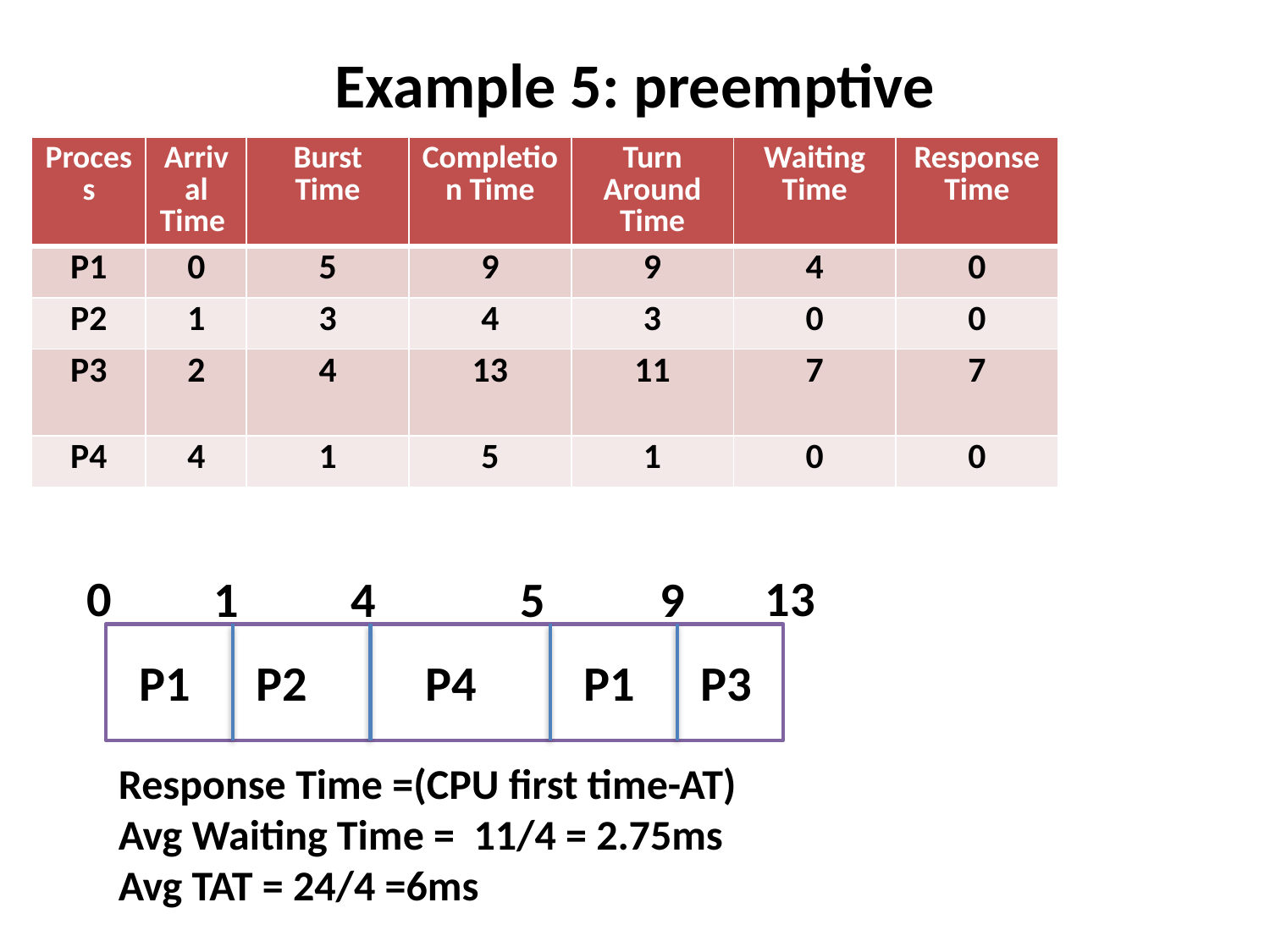

# Example 5: preemptive
| Process | Arrival Time | Burst Time | Completion Time | Turn Around Time | Waiting Time | Response Time |
| --- | --- | --- | --- | --- | --- | --- |
| P1 | 0 | 5 | 9 | 9 | 4 | 0 |
| P2 | 1 | 3 | 4 | 3 | 0 | 0 |
| P3 | 2 | 4 | 13 | 11 | 7 | 7 |
| P4 | 4 | 1 | 5 | 1 | 0 | 0 |
0
  13
1
4
5
   9

P1
P2
P4
P1
P3
Response Time =(CPU first time-AT)
Avg Waiting Time =  11/4 = 2.75ms
Avg TAT = 24/4 =6ms